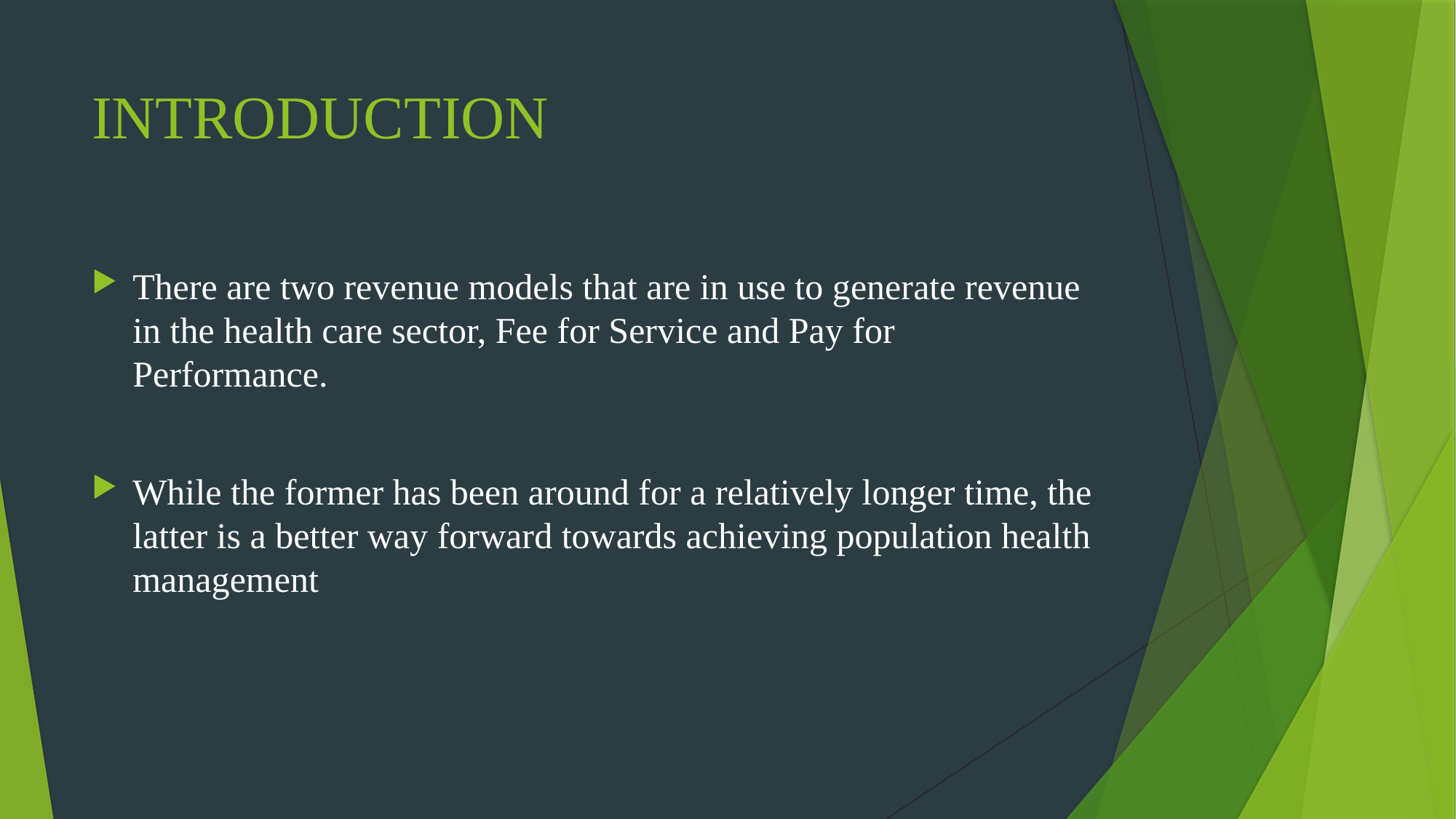

# INTRODUCTION
There are two revenue models that are in use to generate revenue in the health care sector, Fee for Service and Pay for Performance.

While the former has been around for a relatively longer time, the latter is a better way forward towards achieving population health management